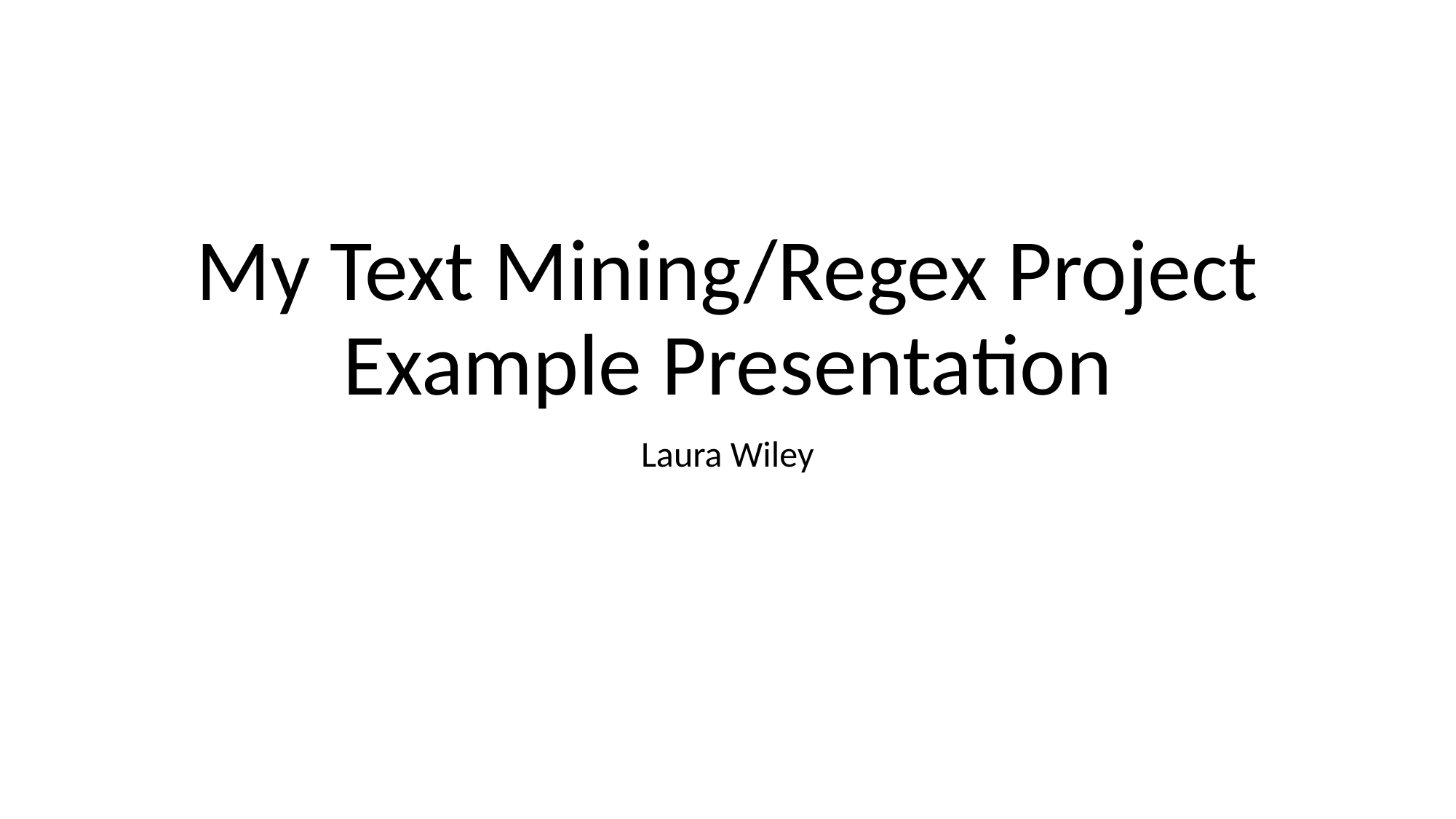

# My Text Mining/Regex Project Example Presentation
Laura Wiley